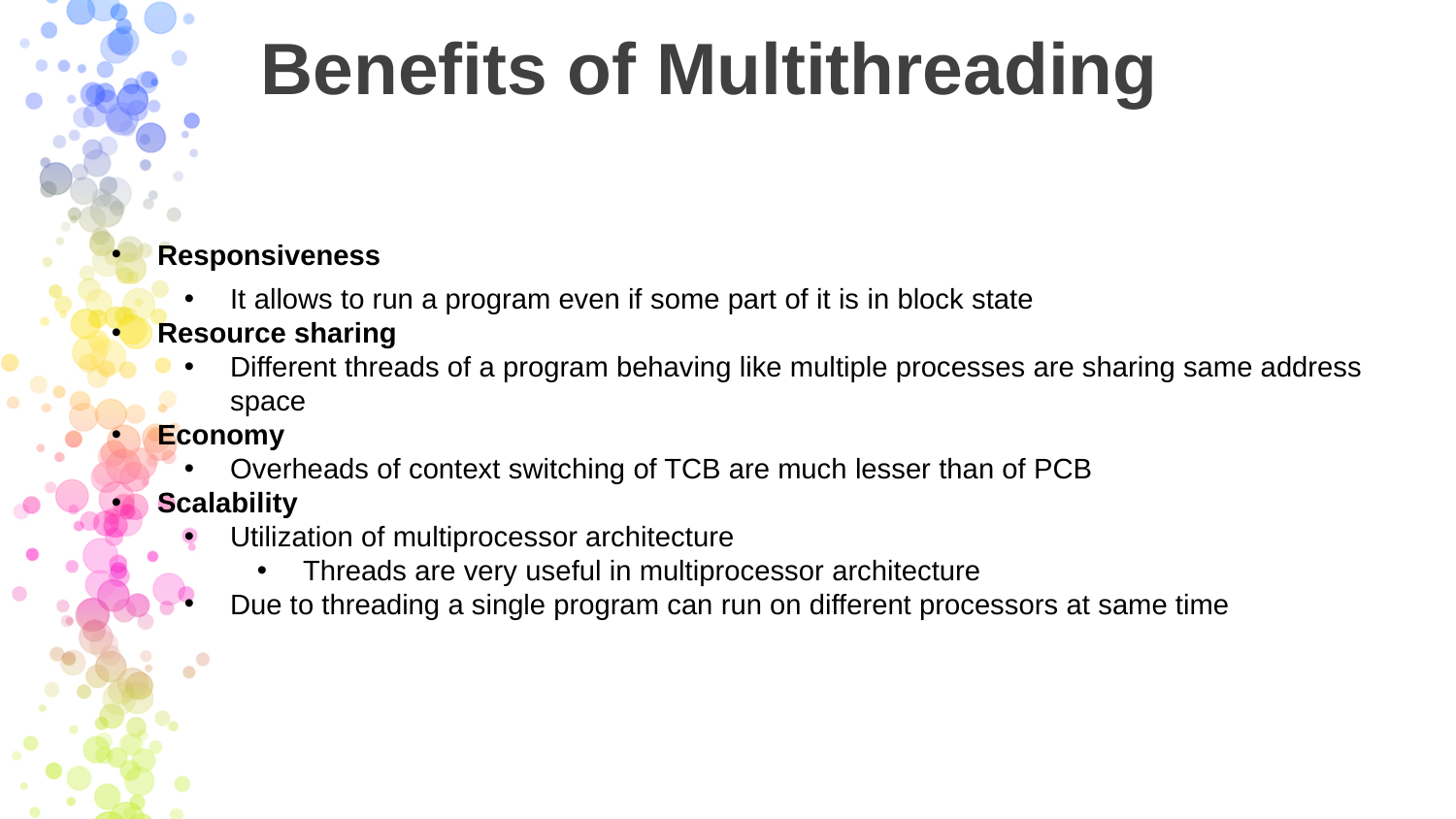

# Benefits of Multithreading
Responsiveness
It allows to run a program even if some part of it is in block state
Resource sharing
Different threads of a program behaving like multiple processes are sharing same address space
Economy
Overheads of context switching of TCB are much lesser than of PCB
Scalability
Utilization of multiprocessor architecture
Threads are very useful in multiprocessor architecture
Due to threading a single program can run on different processors at same time